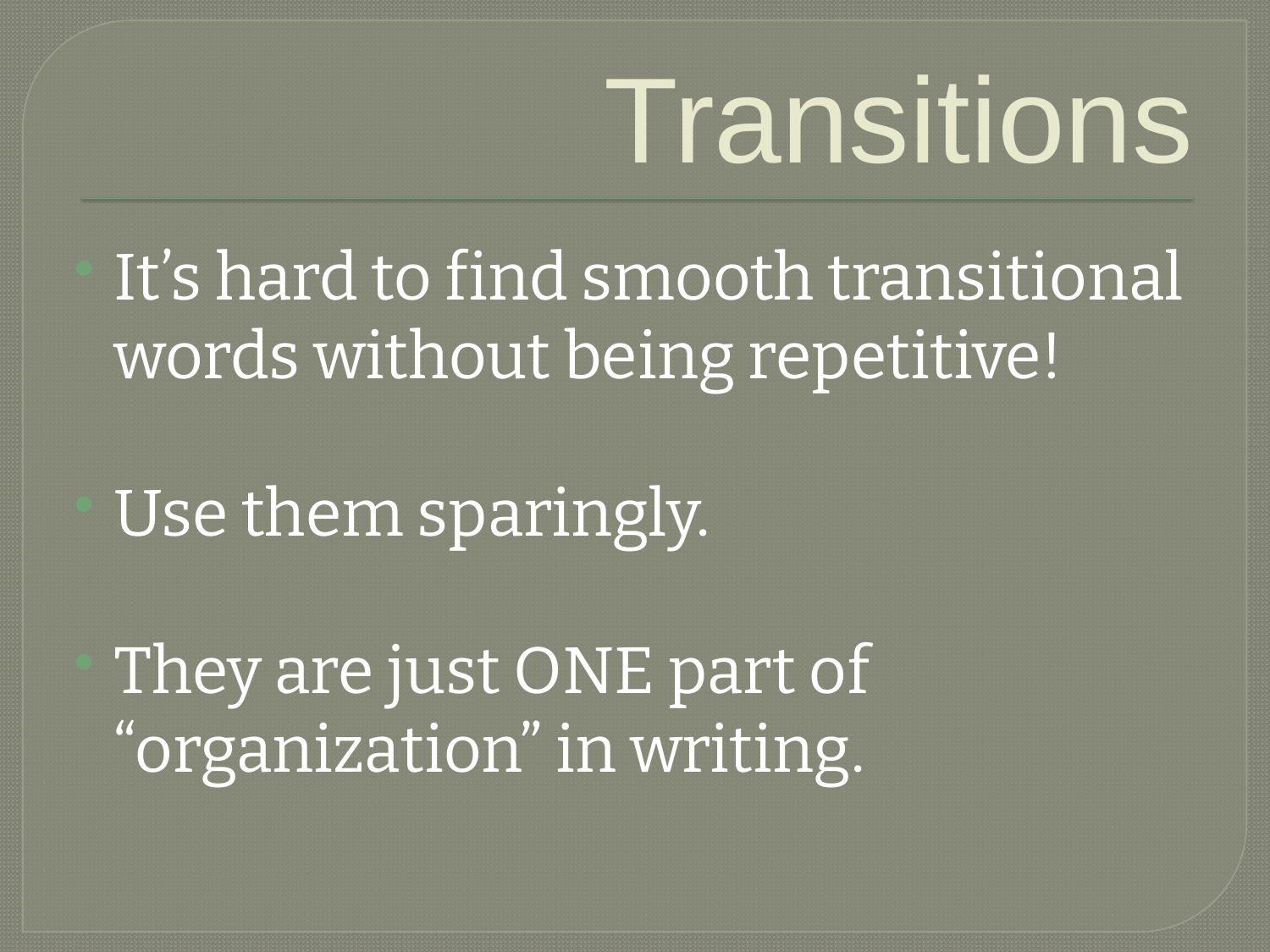

# Transitions
It’s hard to find smooth transitional words without being repetitive!

Use them sparingly.

They are just ONE part of “organization” in writing.